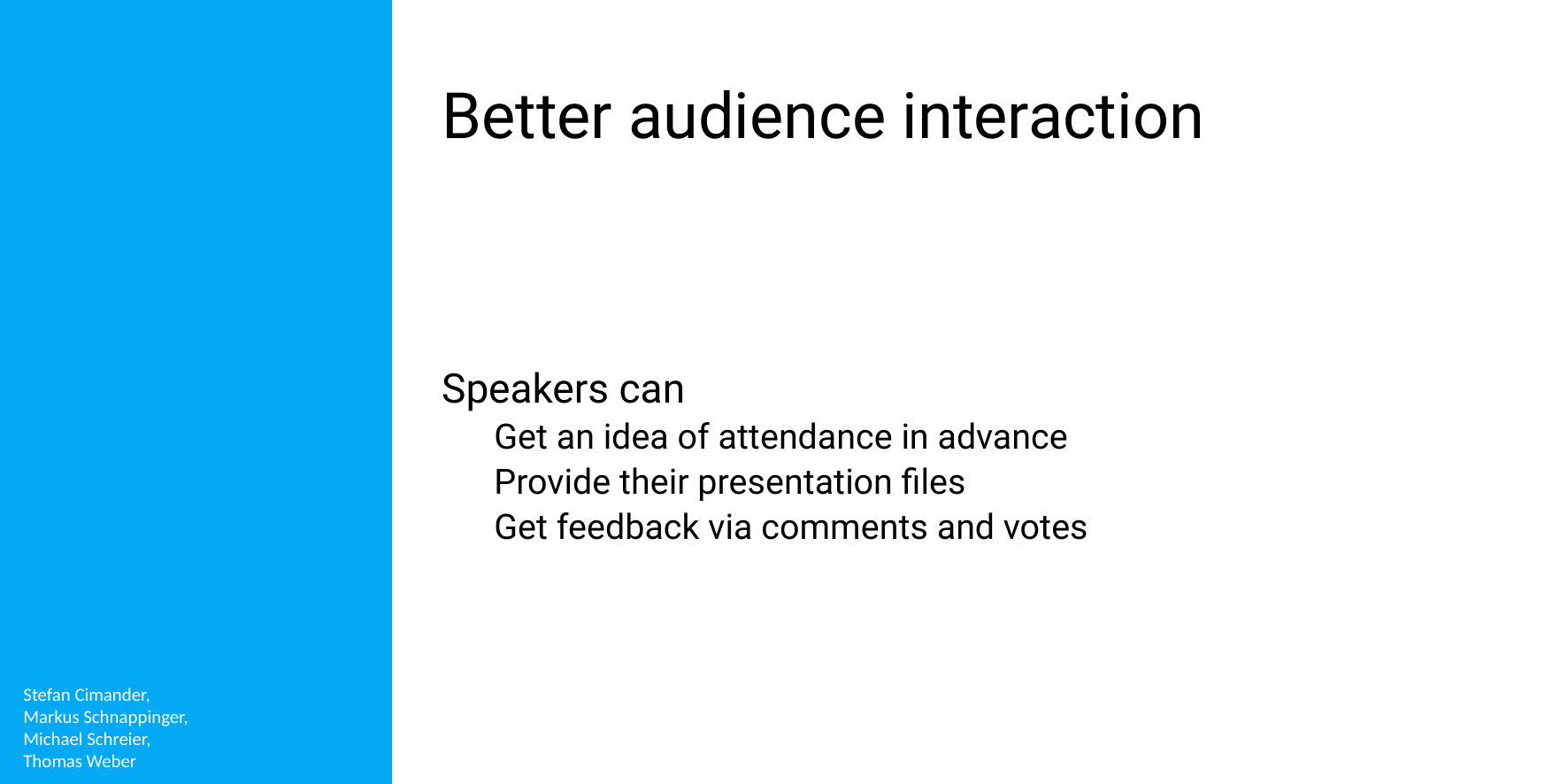

# Better audience interaction
Speakers can
Get an idea of attendance in advance
Provide their presentation files
Get feedback via comments and votes